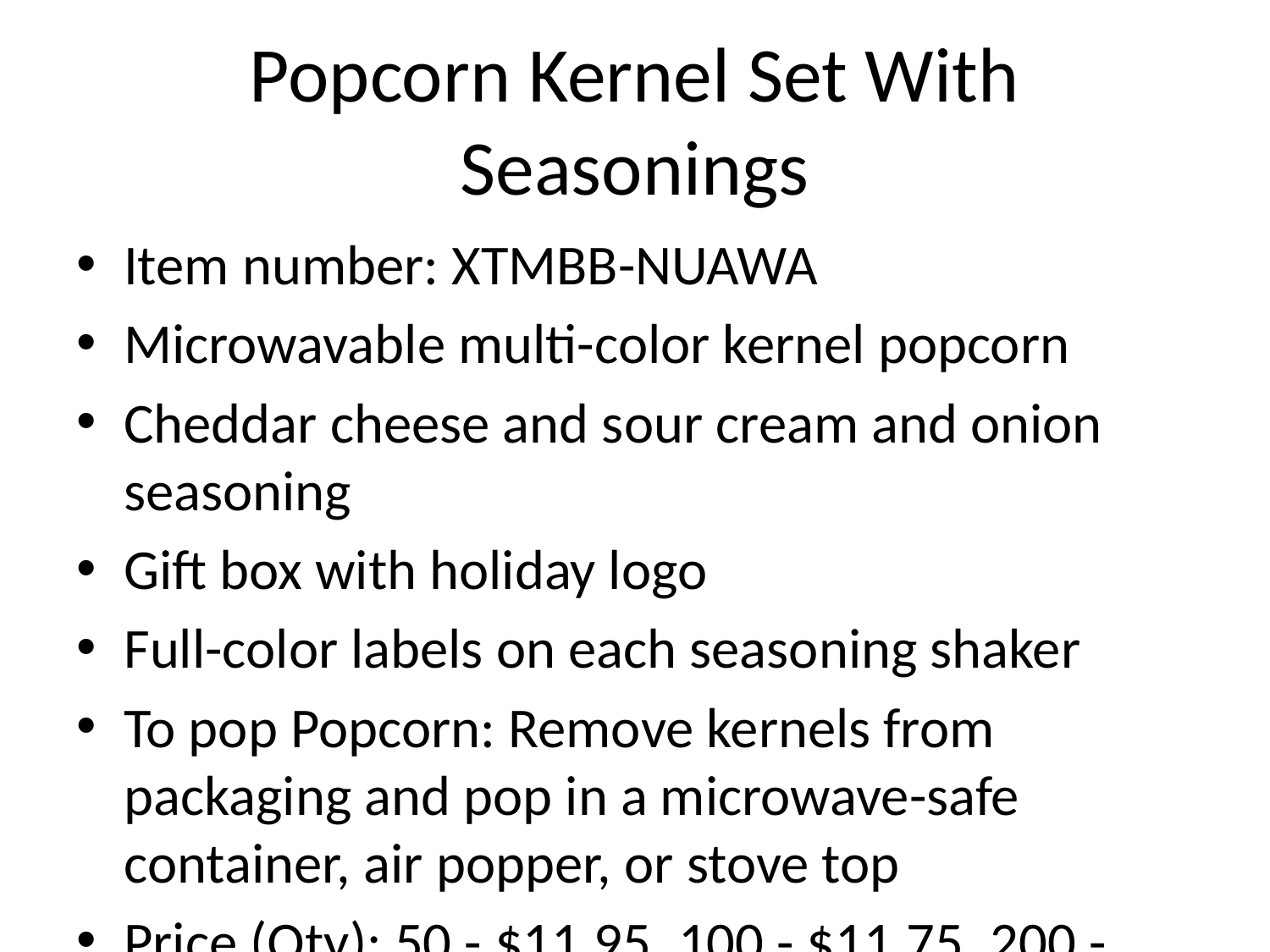

# Popcorn Kernel Set With Seasonings
Item number: XTMBB-NUAWA
Microwavable multi-color kernel popcorn
Cheddar cheese and sour cream and onion seasoning
Gift box with holiday logo
Full-color labels on each seasoning shaker
To pop Popcorn: Remove kernels from packaging and pop in a microwave-safe container, air popper, or stove top
Price (Qty): 50 - $11.95, 100 - $11.75, 200 - $11.65
Price Includes: Four color label on each shake
Packaging and Delivery: Bulk
24 units per carton
33 lbs. per carton
Normal production time: 3 to 10 working days